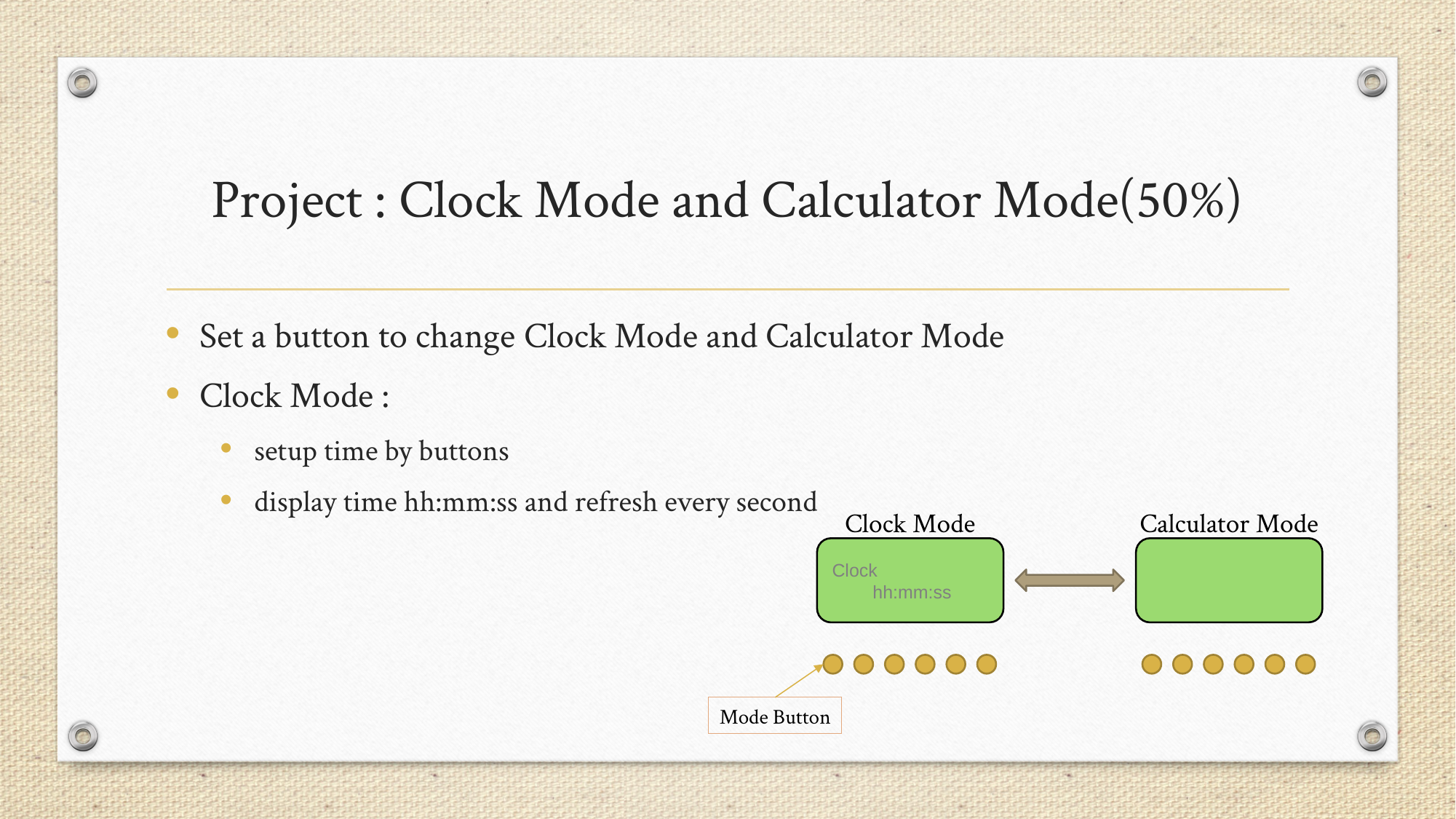

# Project : Clock Mode and Calculator Mode(50%)
Set a button to change Clock Mode and Calculator Mode
Clock Mode :
setup time by buttons
display time hh:mm:ss and refresh every second

Clock Mode
Clock
        hh:mm:ss

Mode Button
Calculator Mode